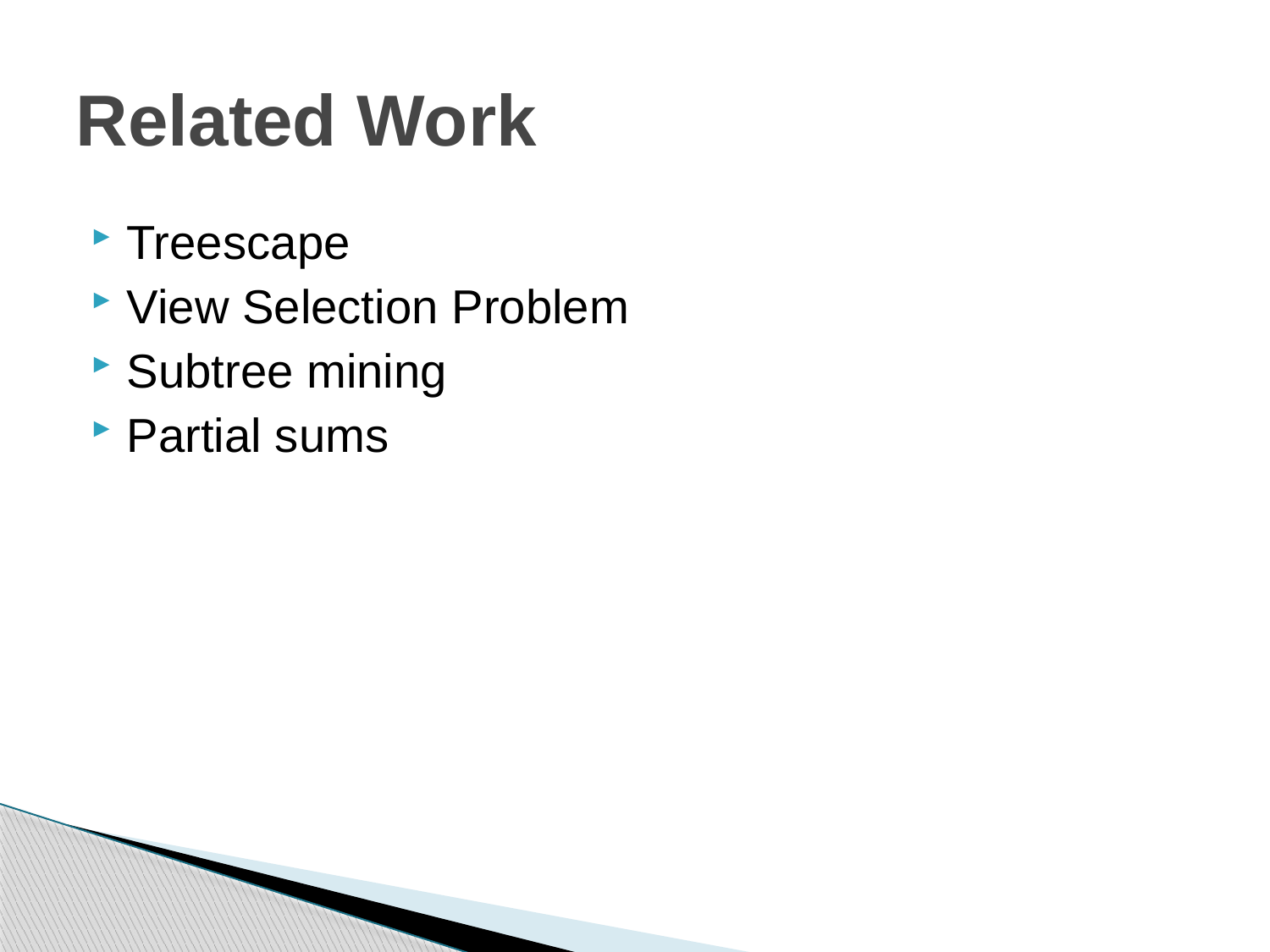

# Related Work
Treescape
View Selection Problem
Subtree mining
Partial sums